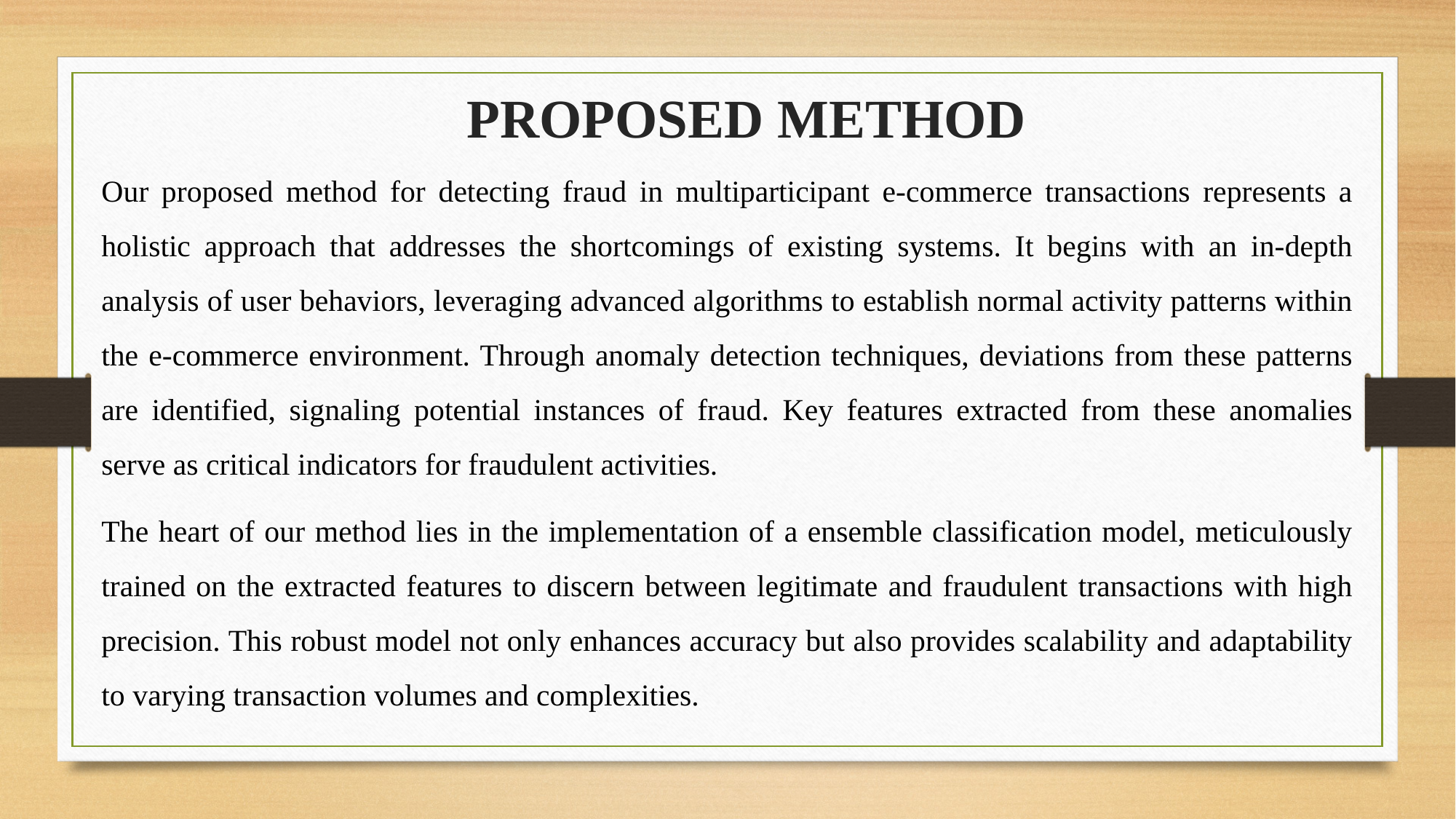

PROPOSED METHOD
Our proposed method for detecting fraud in multiparticipant e-commerce transactions represents a holistic approach that addresses the shortcomings of existing systems. It begins with an in-depth analysis of user behaviors, leveraging advanced algorithms to establish normal activity patterns within the e-commerce environment. Through anomaly detection techniques, deviations from these patterns are identified, signaling potential instances of fraud. Key features extracted from these anomalies serve as critical indicators for fraudulent activities.
The heart of our method lies in the implementation of a ensemble classification model, meticulously trained on the extracted features to discern between legitimate and fraudulent transactions with high precision. This robust model not only enhances accuracy but also provides scalability and adaptability to varying transaction volumes and complexities.